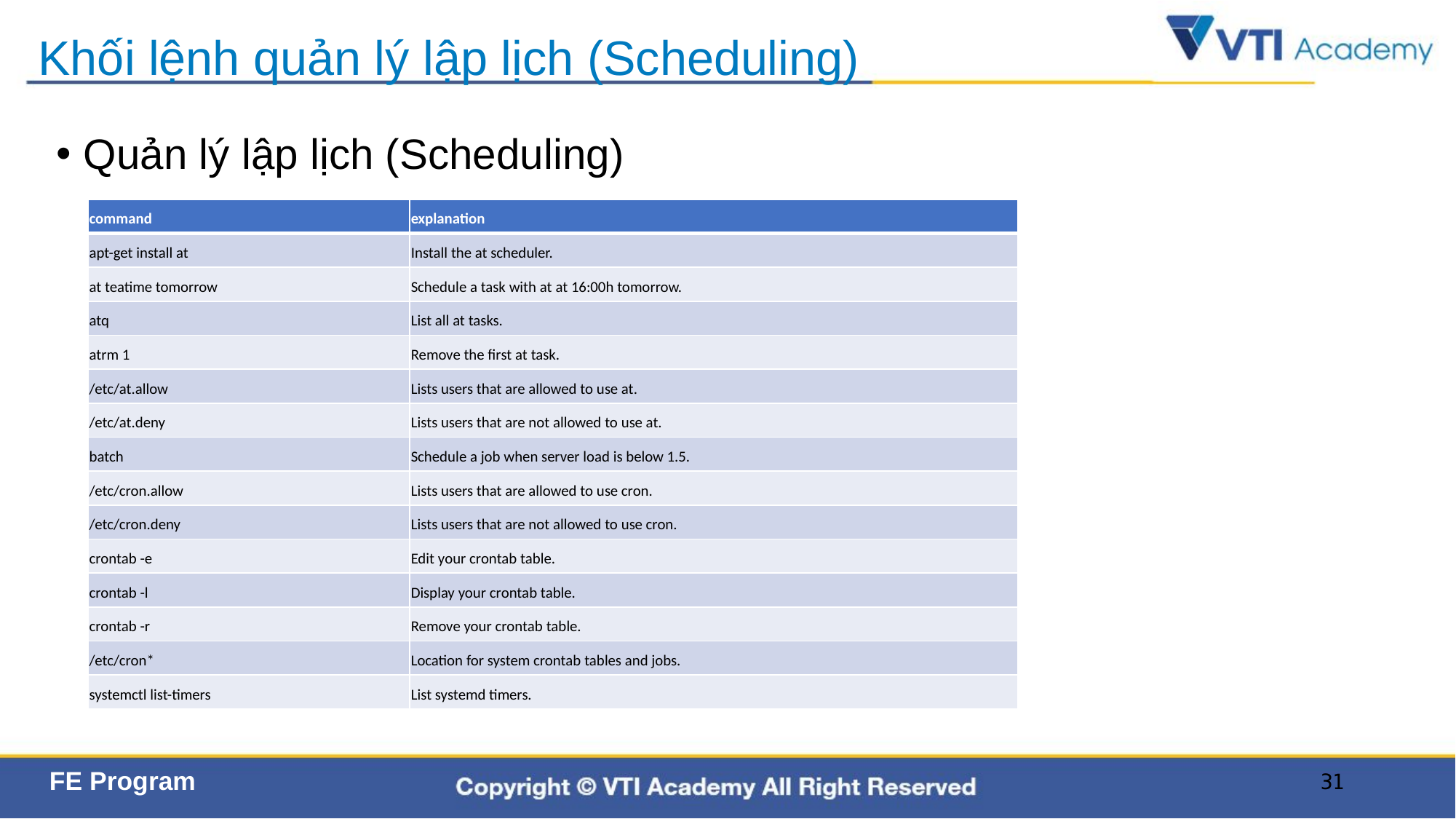

# Khối lệnh quản lý lập lịch (Scheduling)
Quản lý lập lịch (Scheduling)

| command | explanation |
| --- | --- |
| apt-get install at | Install the at scheduler. |
| at teatime tomorrow | Schedule a task with at at 16:00h tomorrow. |
| atq | List all at tasks. |
| atrm 1 | Remove the first at task. |
| /etc/at.allow | Lists users that are allowed to use at. |
| /etc/at.deny | Lists users that are not allowed to use at. |
| batch | Schedule a job when server load is below 1.5. |
| /etc/cron.allow | Lists users that are allowed to use cron. |
| /etc/cron.deny | Lists users that are not allowed to use cron. |
| crontab -e | Edit your crontab table. |
| crontab -l | Display your crontab table. |
| crontab -r | Remove your crontab table. |
| /etc/cron\* | Location for system crontab tables and jobs. |
| systemctl list-timers | List systemd timers. |
31